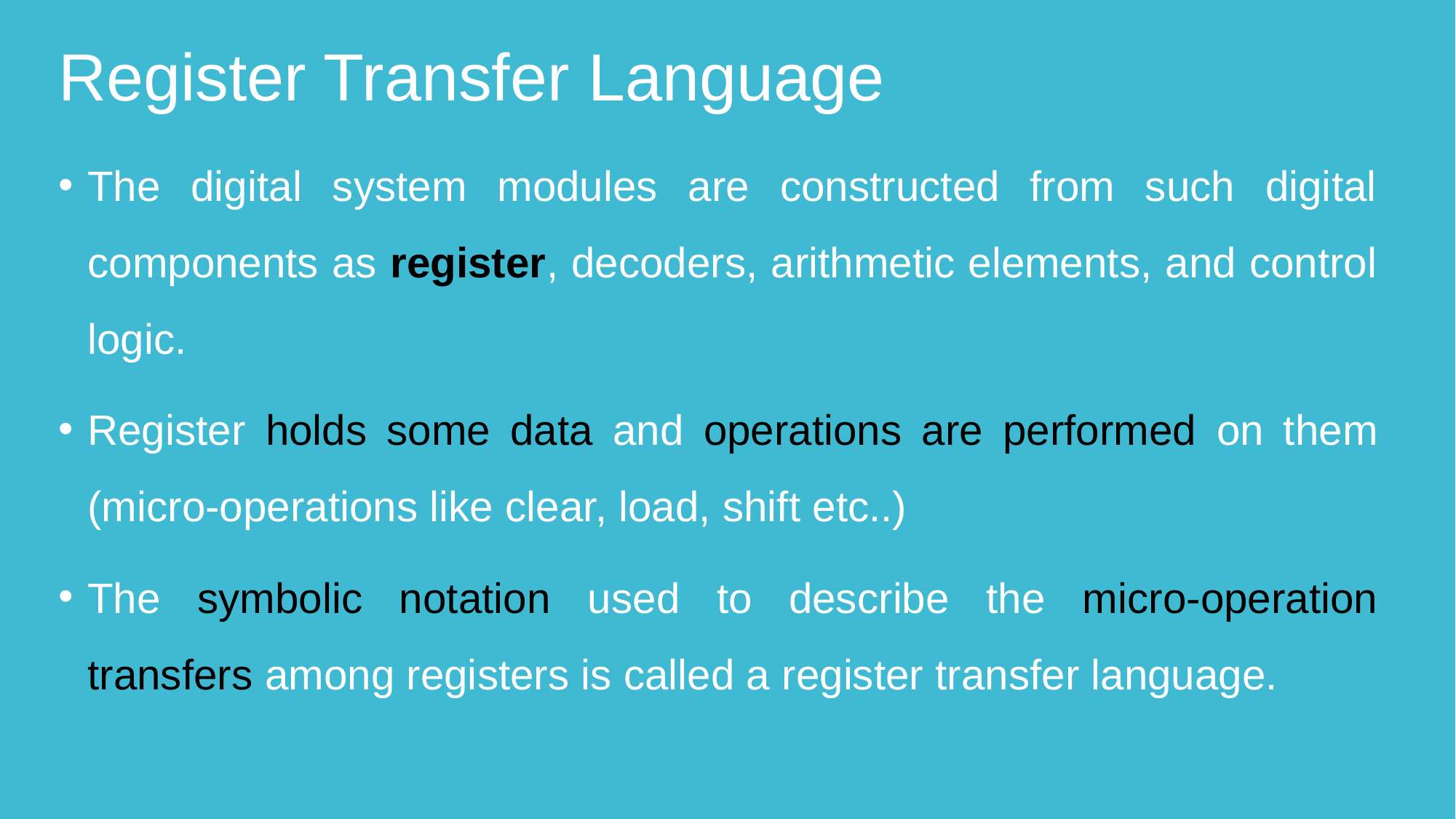

# Register Transfer Language
The digital system modules are constructed from such digital components as register, decoders, arithmetic elements, and control logic.
Register holds some data and operations are performed on them (micro-operations like clear, load, shift etc..)
The symbolic notation used to describe the micro-operation transfers among registers is called a register transfer language.